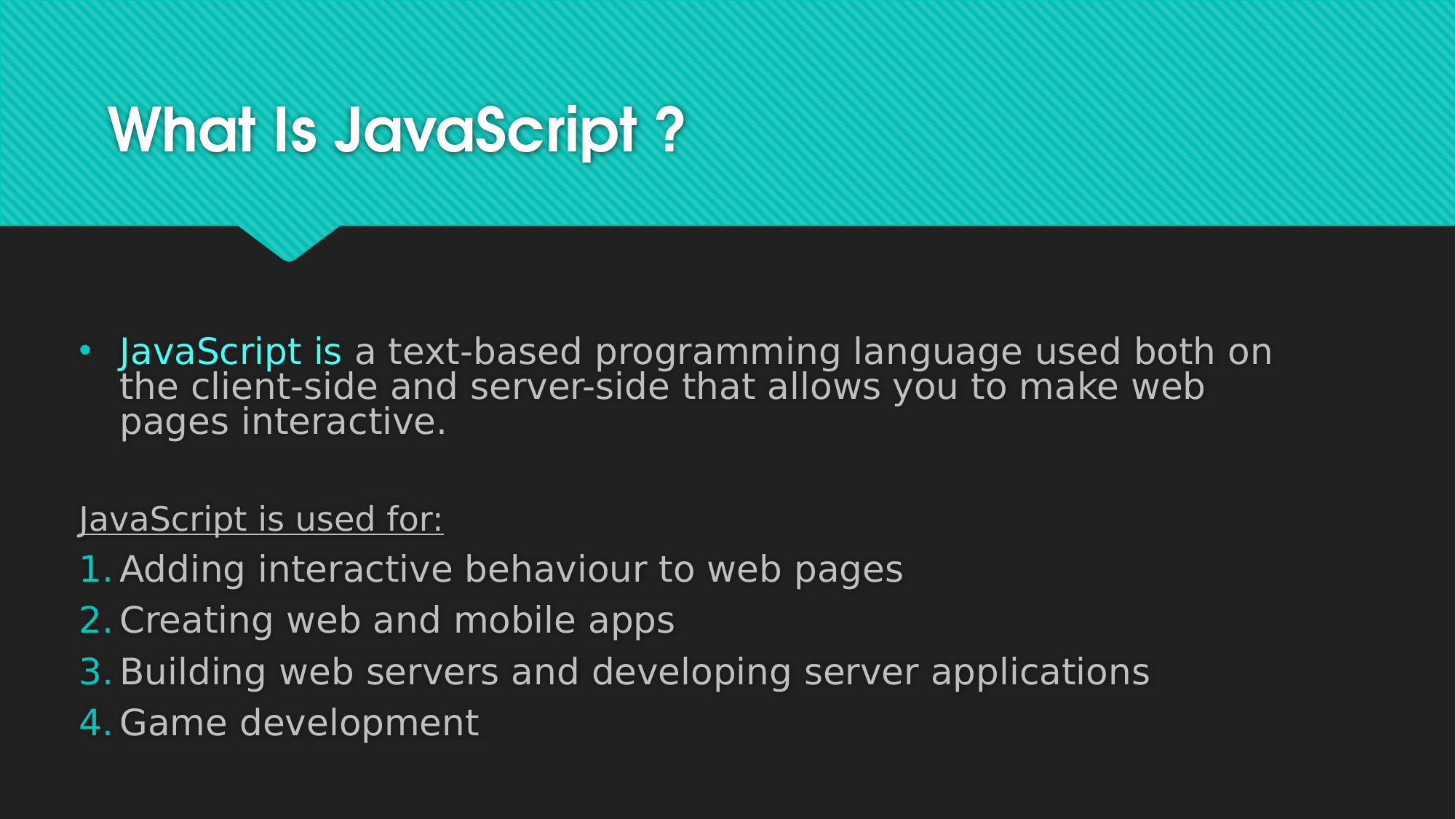

# What Is JavaScript ?
JavaScript is a text-based programming language used both on the client-side and server-side that allows you to make web pages interactive.

JavaScript is used for:
Adding interactive behaviour to web pages
Creating web and mobile apps
Building web servers and developing server applications
Game development